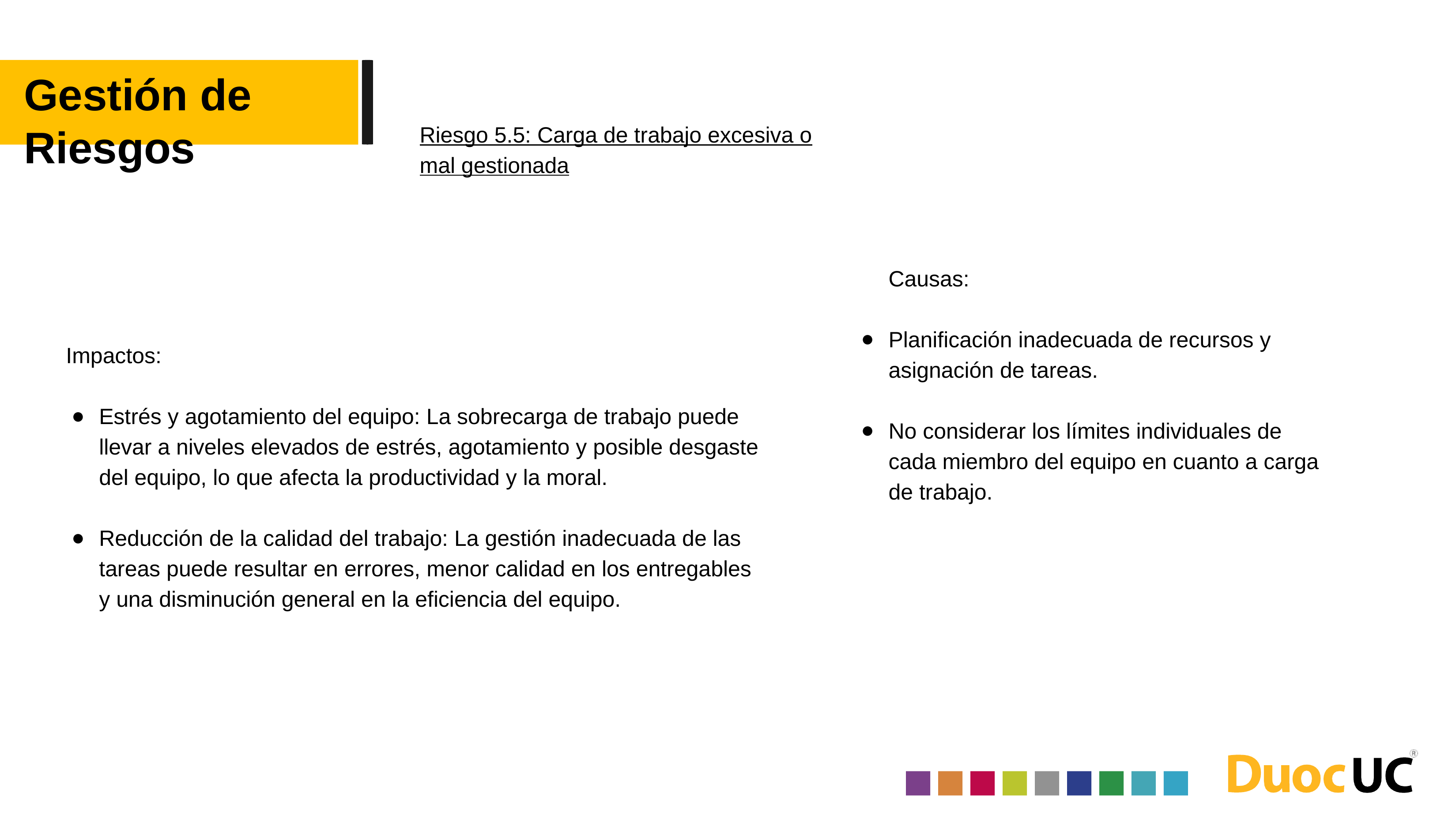

Gestión de Riesgos
Riesgo 5.5: Carga de trabajo excesiva o mal gestionada
Causas:

Planificación inadecuada de recursos y asignación de tareas.

No considerar los límites individuales de cada miembro del equipo en cuanto a carga de trabajo.
Impactos:

Estrés y agotamiento del equipo: La sobrecarga de trabajo puede llevar a niveles elevados de estrés, agotamiento y posible desgaste del equipo, lo que afecta la productividad y la moral.

Reducción de la calidad del trabajo: La gestión inadecuada de las tareas puede resultar en errores, menor calidad en los entregables y una disminución general en la eficiencia del equipo.